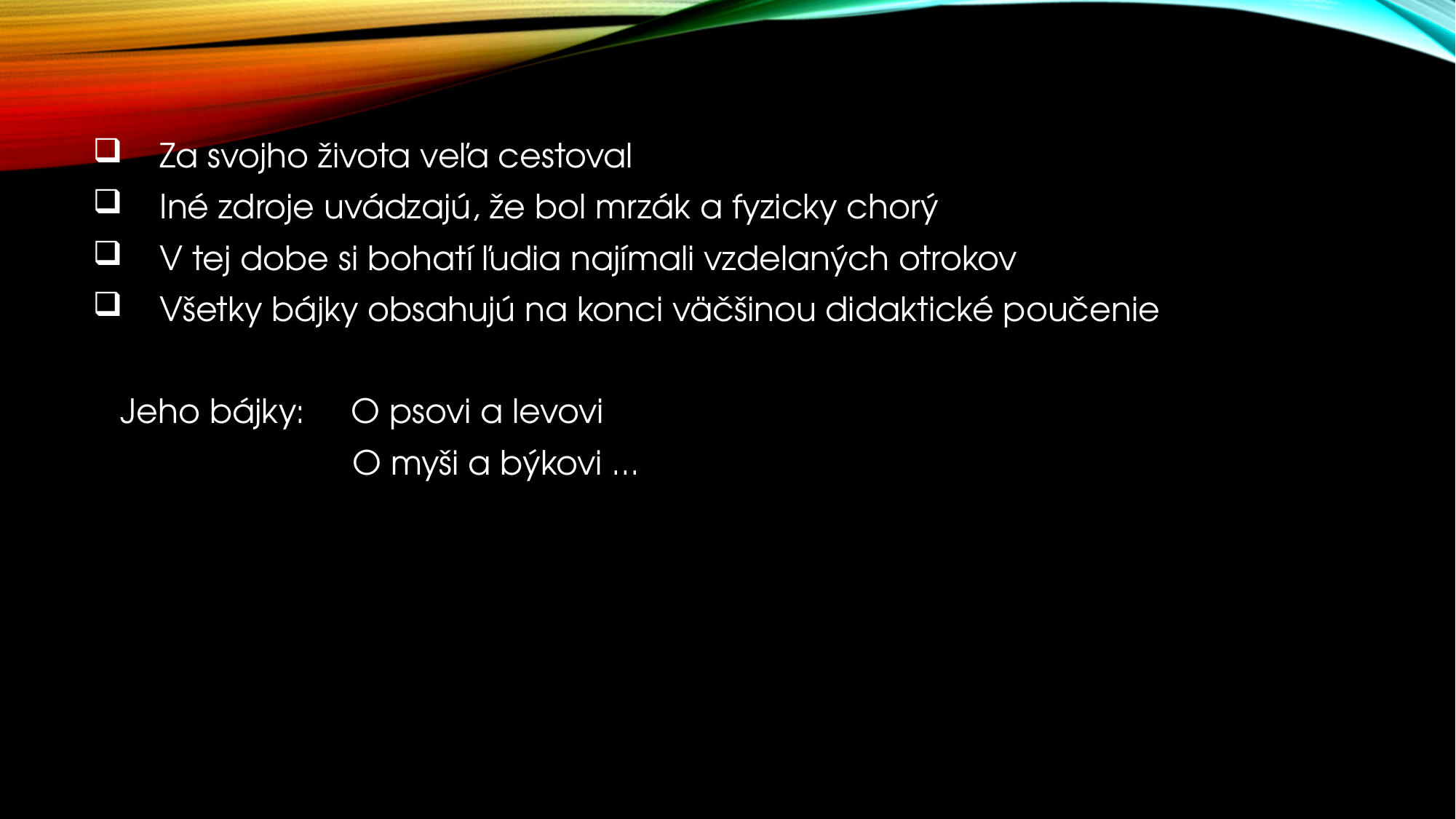

Za svojho života veľa cestoval
    Iné zdroje uvádzajú, že bol mrzák a fyzicky chorý
    V tej dobe si bohatí ľudia najímali vzdelaných otrokov
    Všetky bájky obsahujú na konci väčšinou didaktické poučenie

   Jeho bájky:     O psovi a levovi
                            O myši a býkovi ...